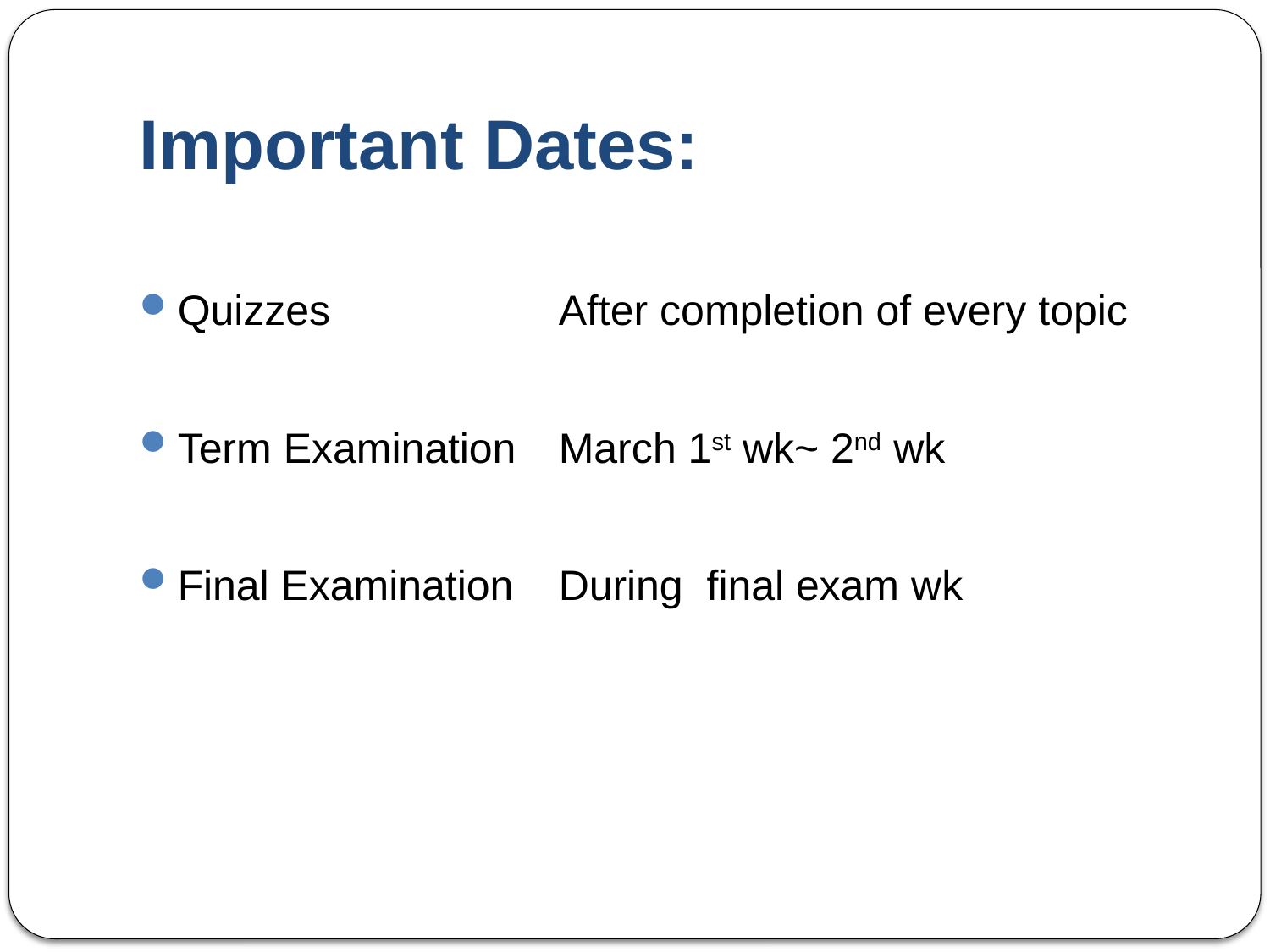

# Important Dates:
Quizzes		After completion of every topic
Term Examination 	March 1st wk~ 2nd wk
Final Examination 	During  final exam wk